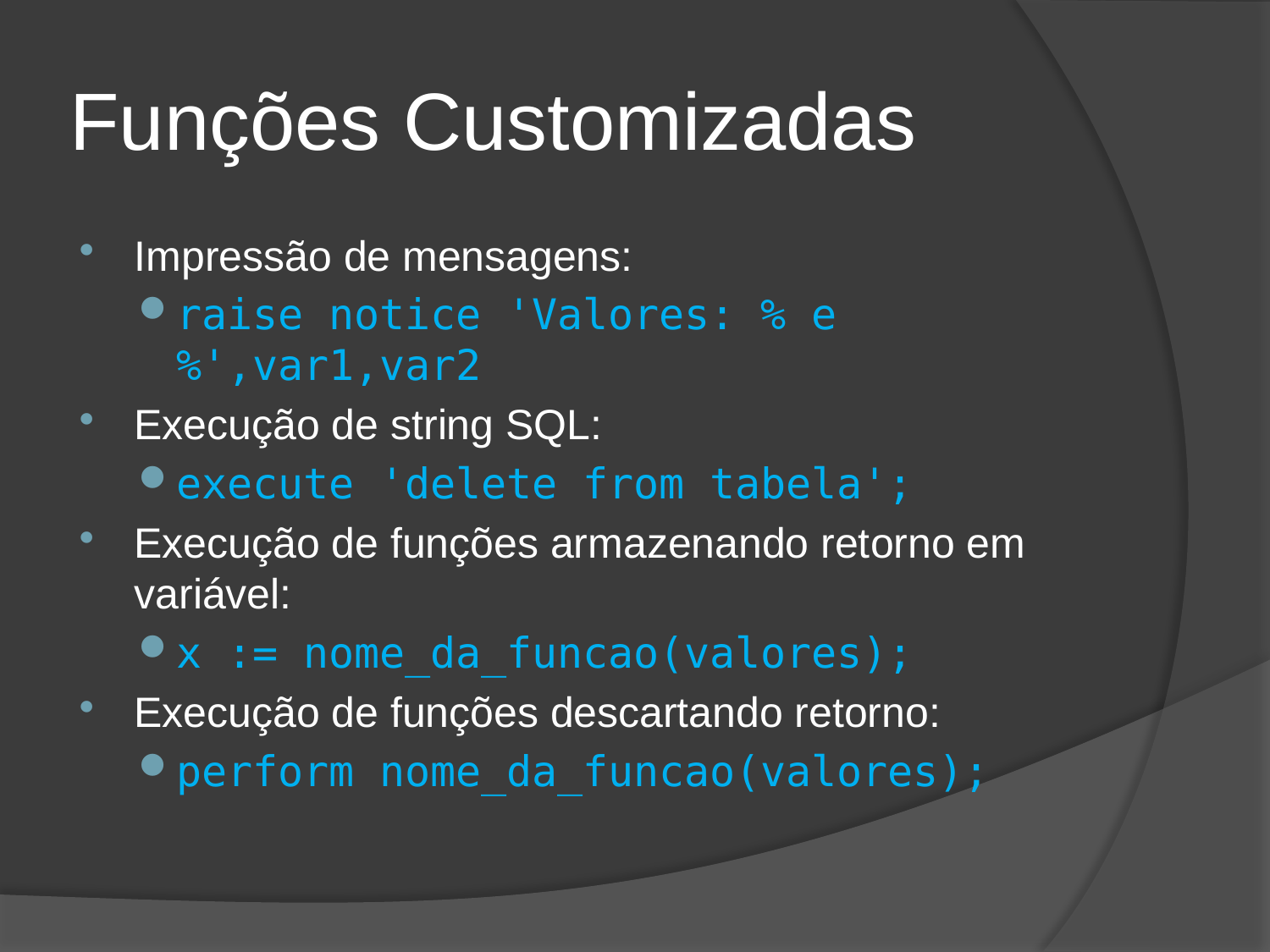

# Funções Customizadas
Impressão de mensagens:
raise notice 'Valores: % e %',var1,var2
Execução de string SQL:
execute 'delete from tabela';
Execução de funções armazenando retorno em variável:
x := nome_da_funcao(valores);
Execução de funções descartando retorno:
perform nome_da_funcao(valores);